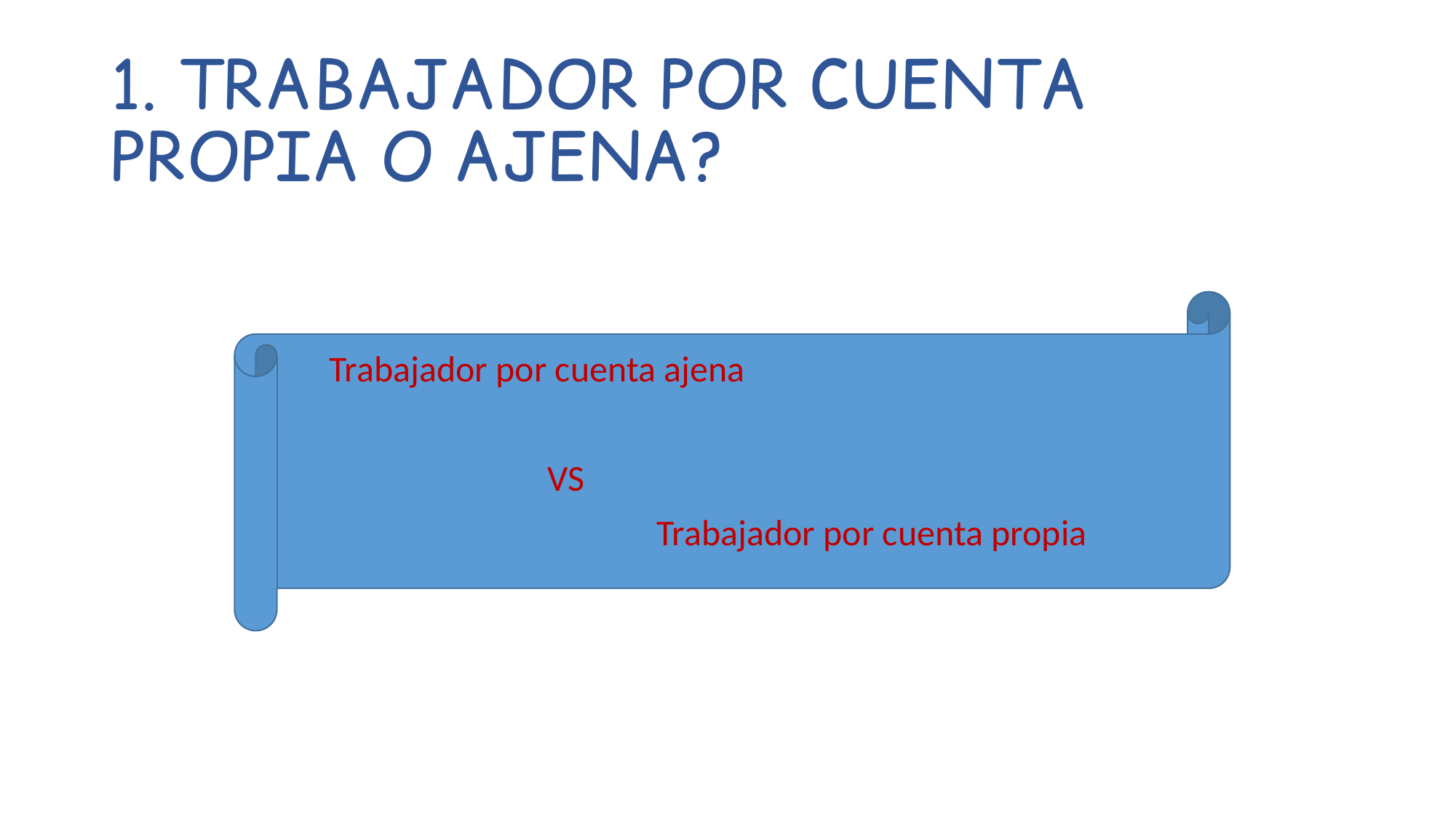

# 1. TRABAJADOR POR CUENTA PROPIA O AJENA?

		Trabajador por cuenta ajena

				VS
					Trabajador por cuenta propia